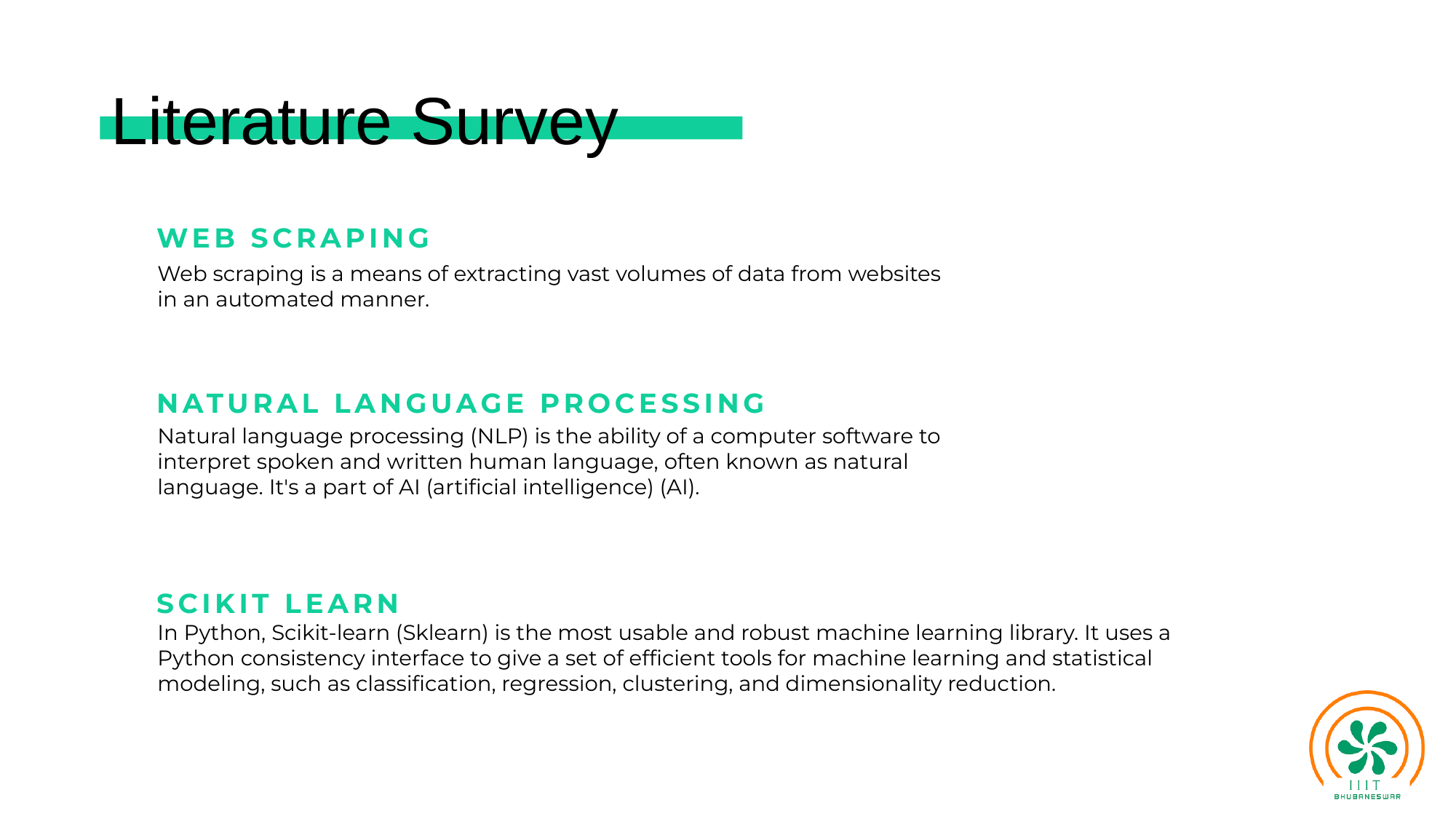

# Literature Survey

WEB SCRAPING
Web scraping is a means of extracting vast volumes of data from websites in an automated manner.
NATURAL LANGUAGE PROCESSING
Natural language processing (NLP) is the ability of a computer software to interpret spoken and written human language, often known as natural language. It's a part of AI (artificial intelligence) (AI).
SCIKIT LEARN
In Python, Scikit-learn (Sklearn) is the most usable and robust machine learning library. It uses a Python consistency interface to give a set of efficient tools for machine learning and statistical modeling, such as classification, regression, clustering, and dimensionality reduction.